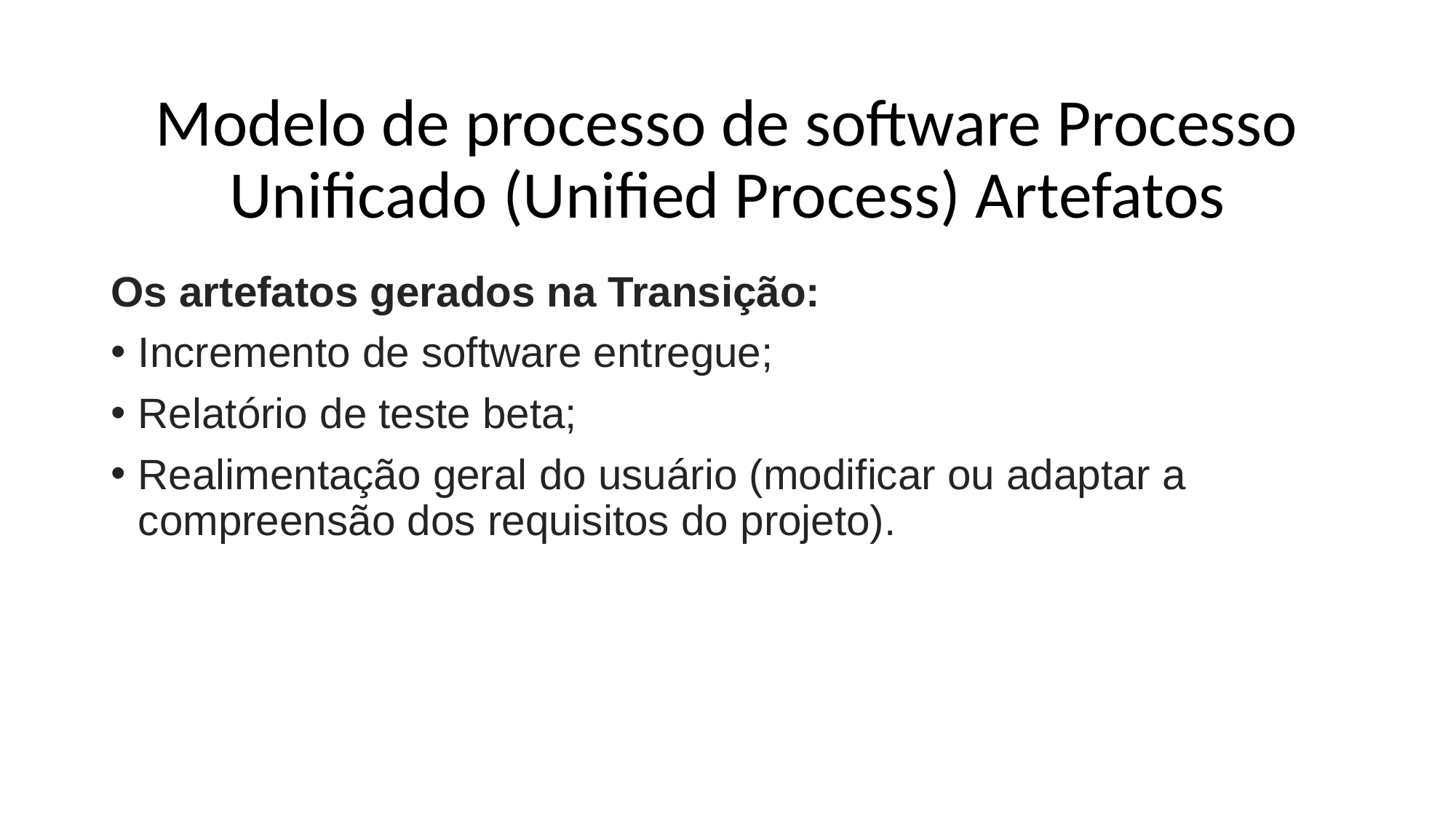

# Modelo de processo de software Processo Unificado (Unified Process) Artefatos
Os artefatos gerados na Transição:
Incremento de software entregue;
Relatório de teste beta;
Realimentação geral do usuário (modificar ou adaptar a compreensão dos requisitos do projeto).